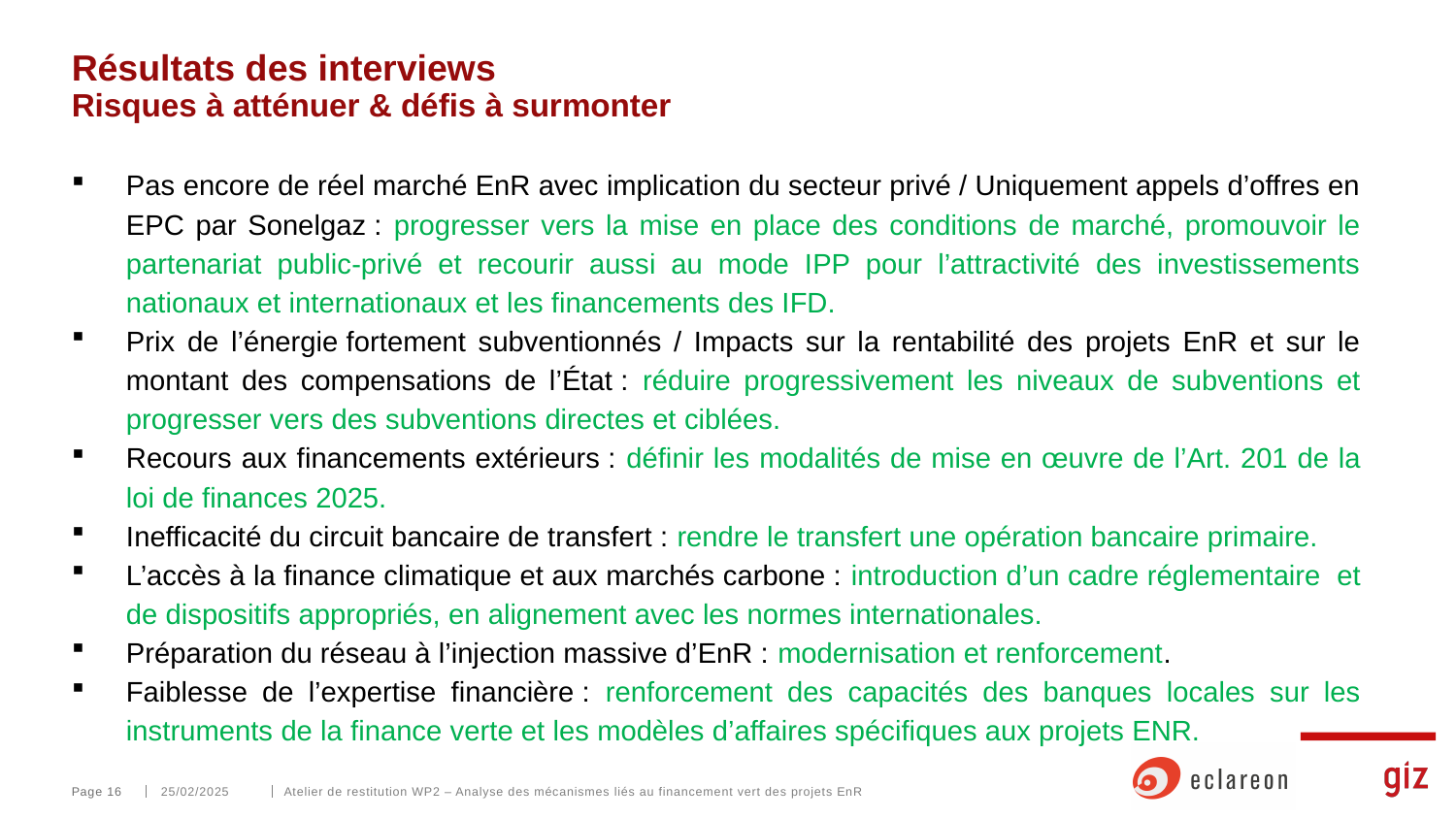

# Résultats des interviews Risques à atténuer & défis à surmonter
Pas encore de réel marché EnR avec implication du secteur privé / Uniquement appels d’offres en EPC par Sonelgaz : progresser vers la mise en place des conditions de marché, promouvoir le partenariat public-privé et recourir aussi au mode IPP pour l’attractivité des investissements nationaux et internationaux et les financements des IFD.
Prix de l’énergie fortement subventionnés / Impacts sur la rentabilité des projets EnR et sur le montant des compensations de l’État : réduire progressivement les niveaux de subventions et progresser vers des subventions directes et ciblées.
Recours aux financements extérieurs : définir les modalités de mise en œuvre de l’Art. 201 de la loi de finances 2025.
Inefficacité du circuit bancaire de transfert : rendre le transfert une opération bancaire primaire.
L’accès à la finance climatique et aux marchés carbone : introduction d’un cadre réglementaire  et de dispositifs appropriés, en alignement avec les normes internationales.
Préparation du réseau à l’injection massive d’EnR : modernisation et renforcement.
Faiblesse de l’expertise financière : renforcement des capacités des banques locales sur les instruments de la finance verte et les modèles d’affaires spécifiques aux projets ENR.

Page 16
25/02/2025
Atelier de restitution WP2 – Analyse des mécanismes liés au financement vert des projets EnR